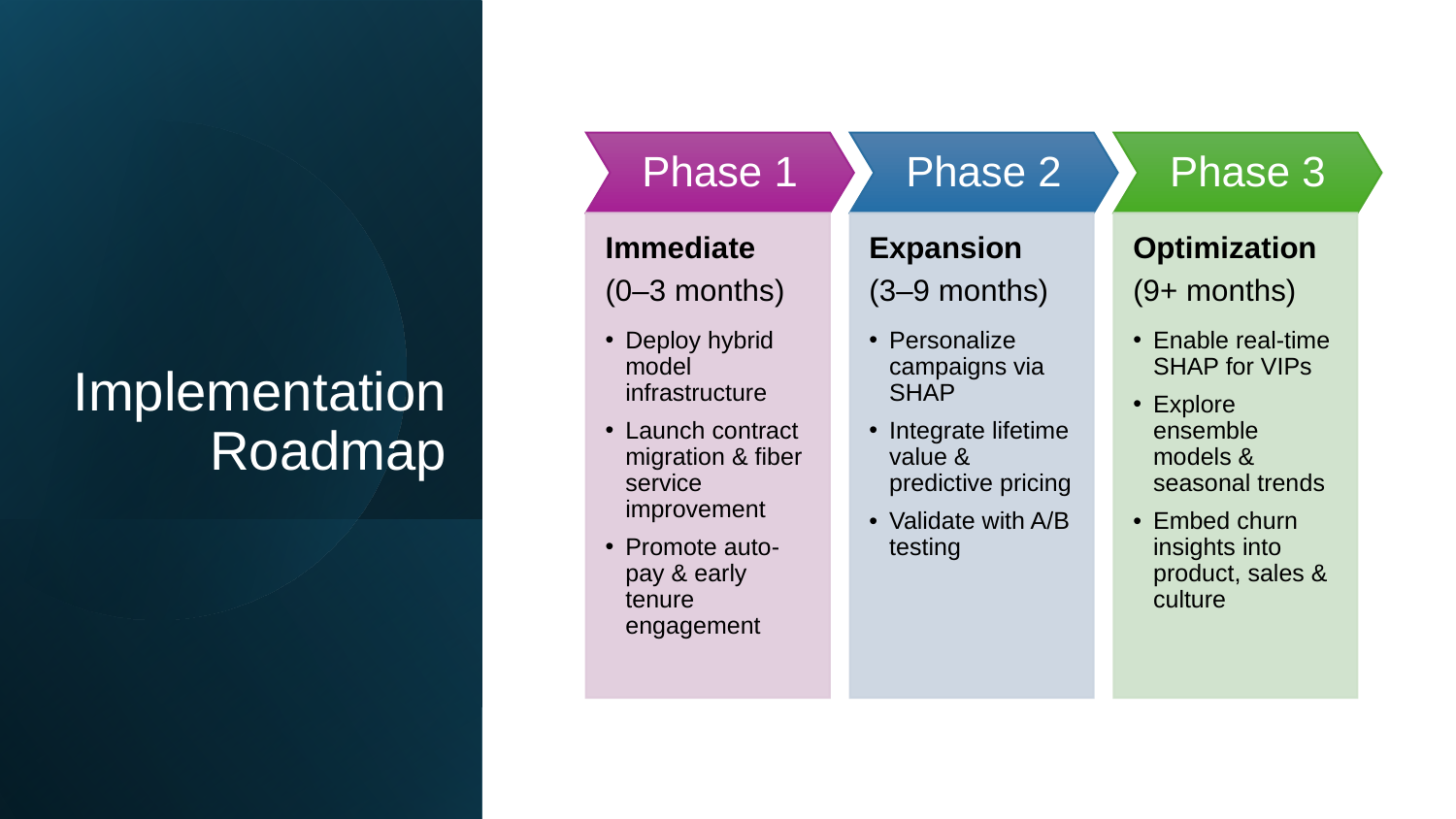

Phase 1

Phase 2

Phase 3

Immediate
(0–3 months)
Deploy hybrid model infrastructure
Launch contract migration & fiber service improvement
Promote auto-pay & early tenure engagement

Expansion
(3–9 months)
Personalize campaigns via SHAP
Integrate lifetime value & predictive pricing
Validate with A/B testing

Optimization
(9+ months)
Enable real-time SHAP for VIPs
Explore ensemble models & seasonal trends
Embed churn insights into product, sales & culture

# Implementation Roadmap